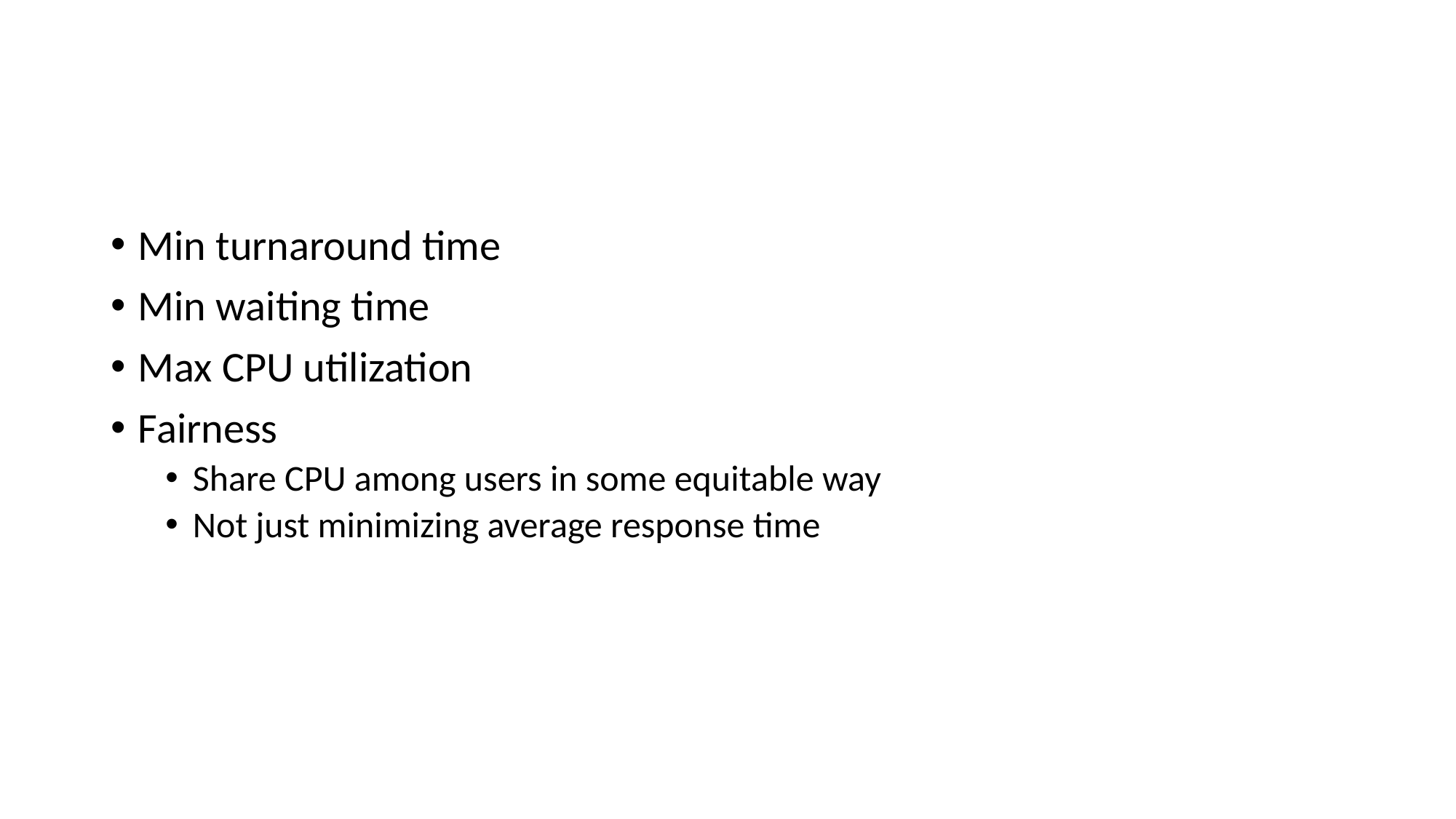

#
Min turnaround time
Min waiting time
Max CPU utilization
Fairness
Share CPU among users in some equitable way
Not just minimizing average response time